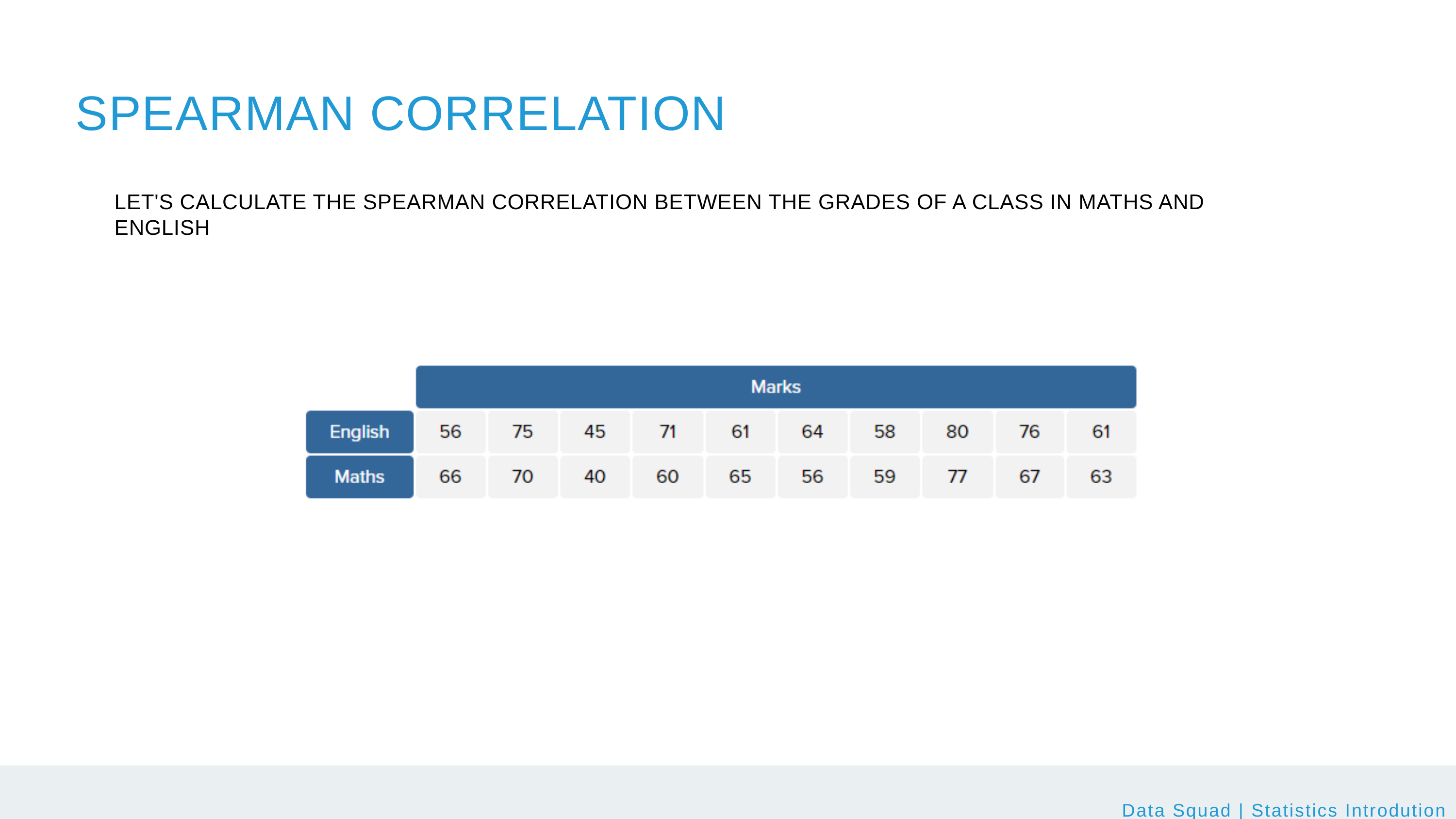

SPEARMAN CORRELATION
LET'S CALCULATE THE SPEARMAN CORRELATION BETWEEN THE GRADES OF A CLASS IN MATHS AND ENGLISH

Data Squad | Statistics Introdution

Data Squad | Statistics Introdution